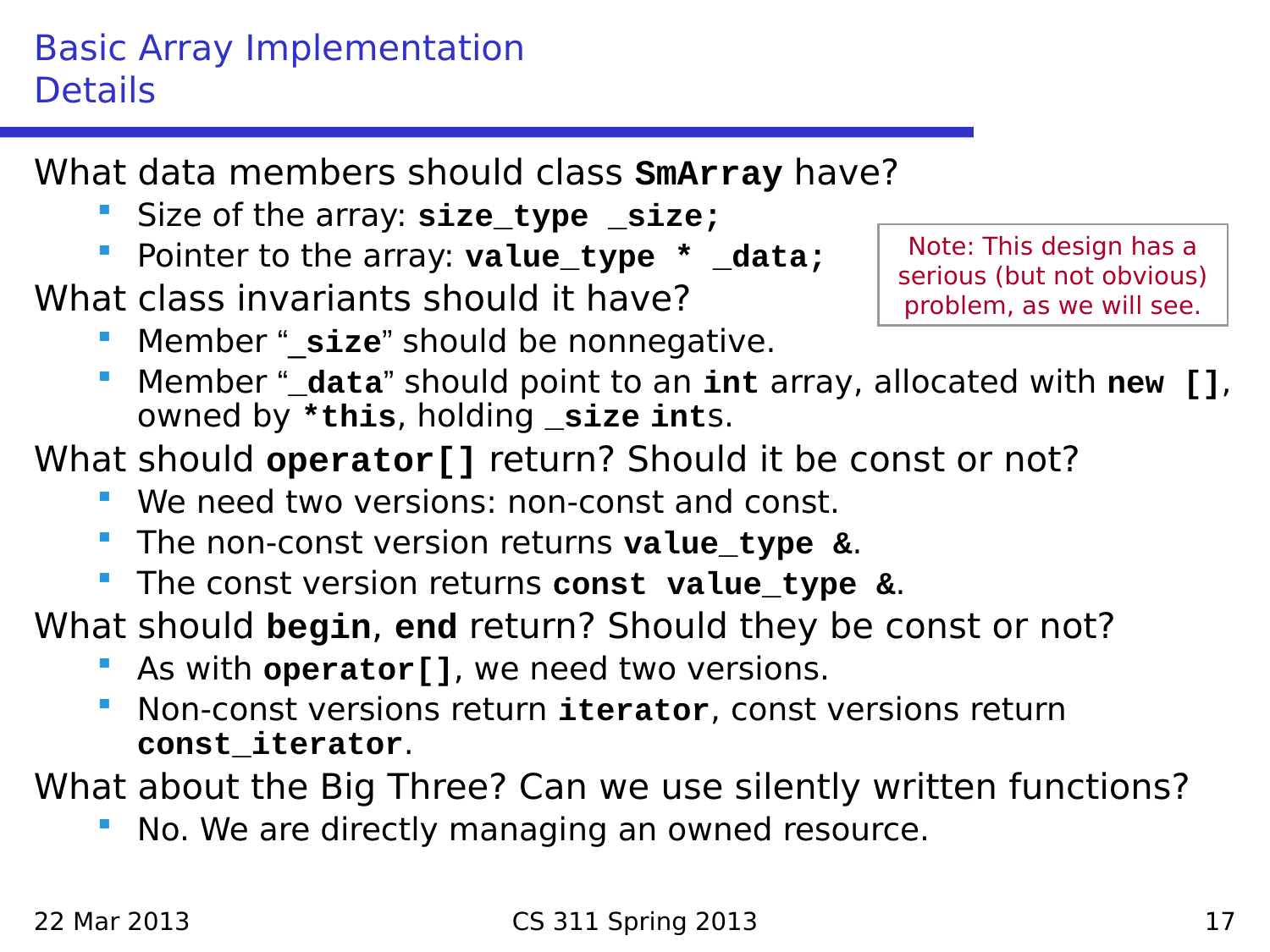

# Basic Array Implementation Details
What data members should class SmArray have?
Size of the array: size_type _size;
Pointer to the array: value_type * _data;
What class invariants should it have?
Member “_size” should be nonnegative.
Member “_data” should point to an int array, allocated with new [], owned by *this, holding _size ints.
What should operator[] return? Should it be const or not?
We need two versions: non-const and const.
The non-const version returns value_type &.
The const version returns const value_type &.
What should begin, end return? Should they be const or not?
As with operator[], we need two versions.
Non-const versions return iterator, const versions return const_iterator.
What about the Big Three? Can we use silently written functions?
No. We are directly managing an owned resource.
Note: This design has a serious (but not obvious) problem, as we will see.
22 Mar 2013
CS 311 Spring 2013
17